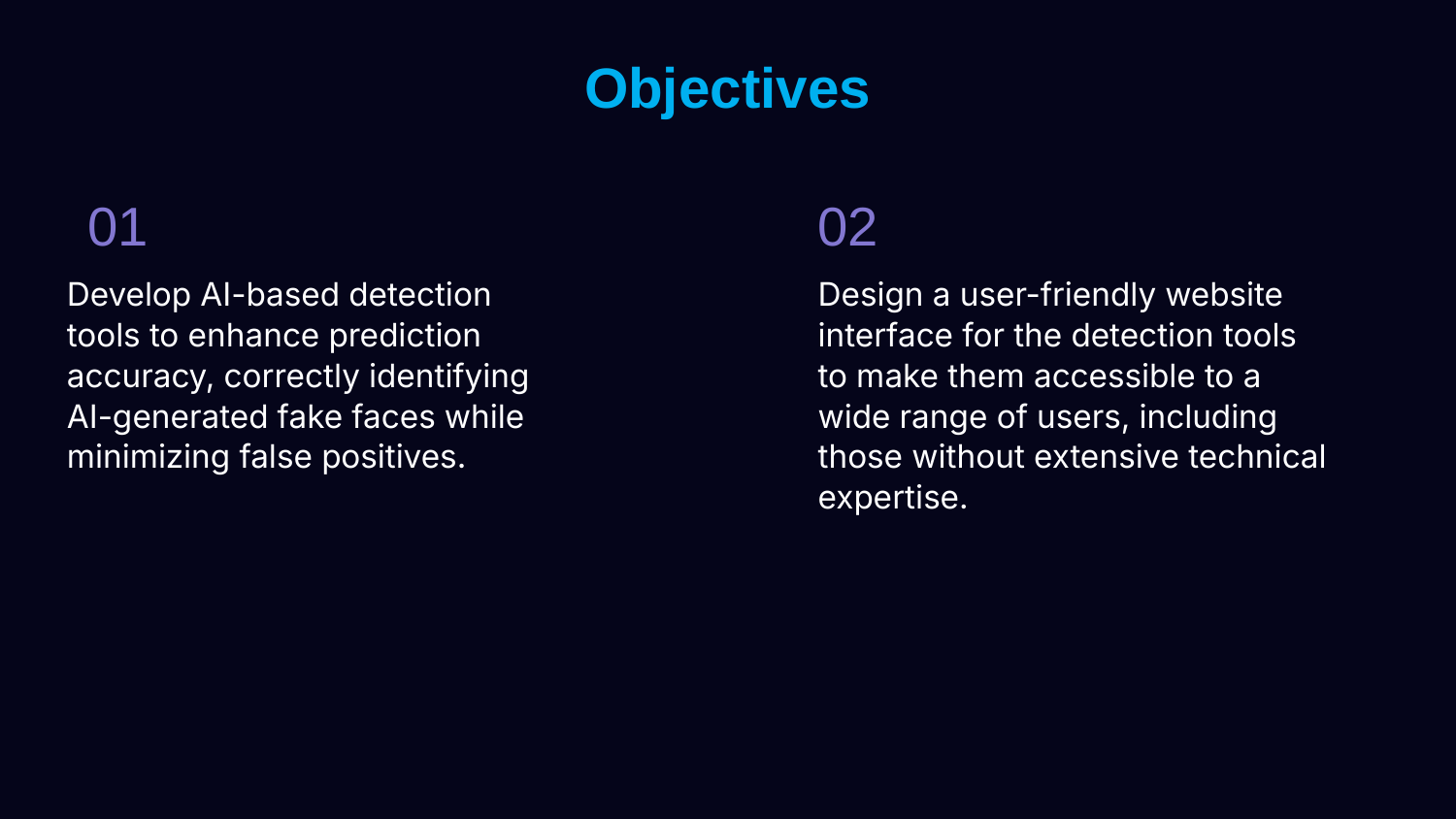

# Objectives
01
02
Develop AI-based detection tools to enhance prediction accuracy, correctly identifying AI-generated fake faces while minimizing false positives.
Design a user-friendly website interface for the detection tools to make them accessible to a wide range of users, including those without extensive technical expertise.